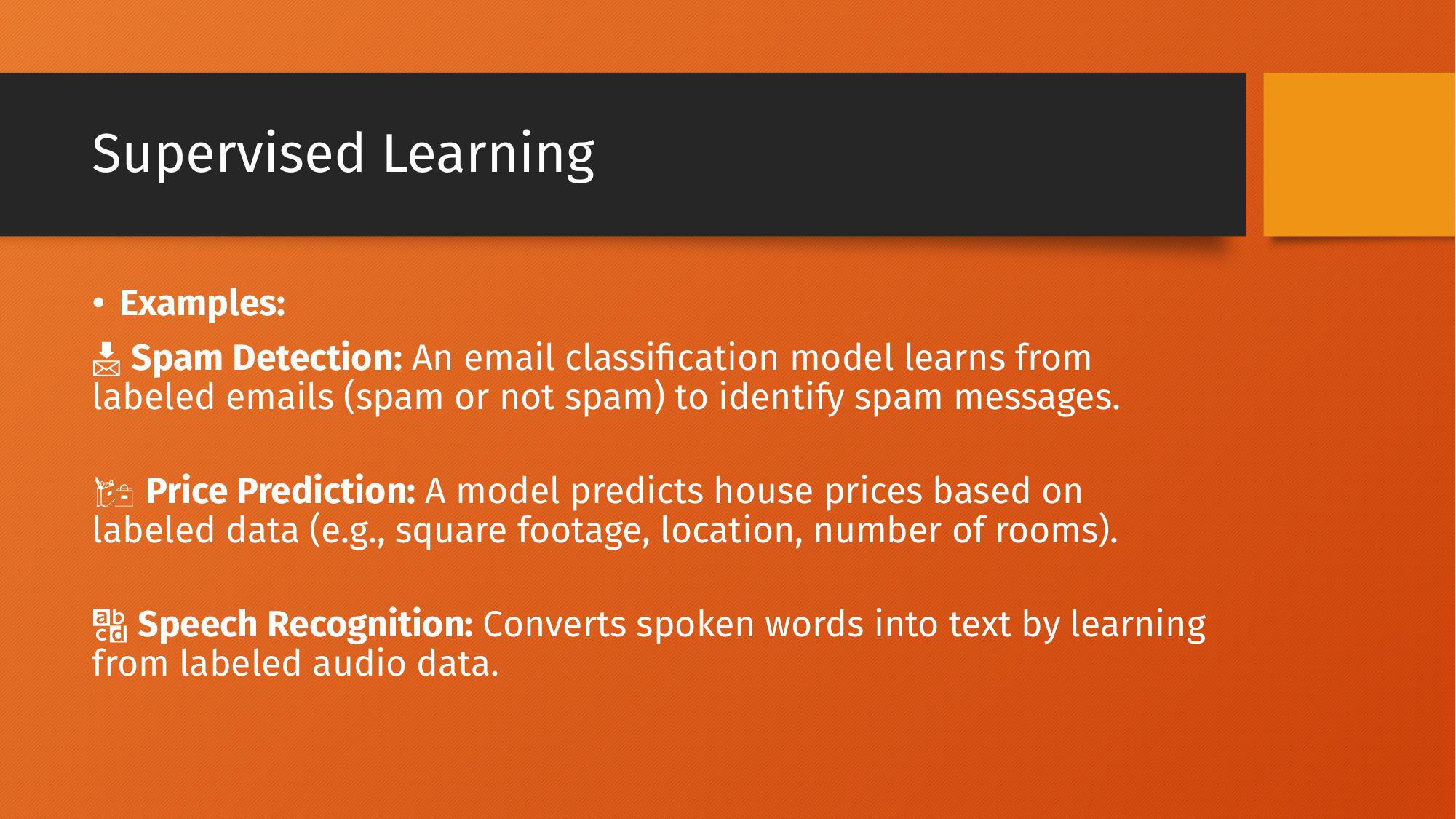

# Supervised Learning
Examples:
📩 Spam Detection: An email classification model learns from labeled emails (spam or not spam) to identify spam messages.
🛍️ Price Prediction: A model predicts house prices based on labeled data (e.g., square footage, location, number of rooms).
🔡 Speech Recognition: Converts spoken words into text by learning from labeled audio data.